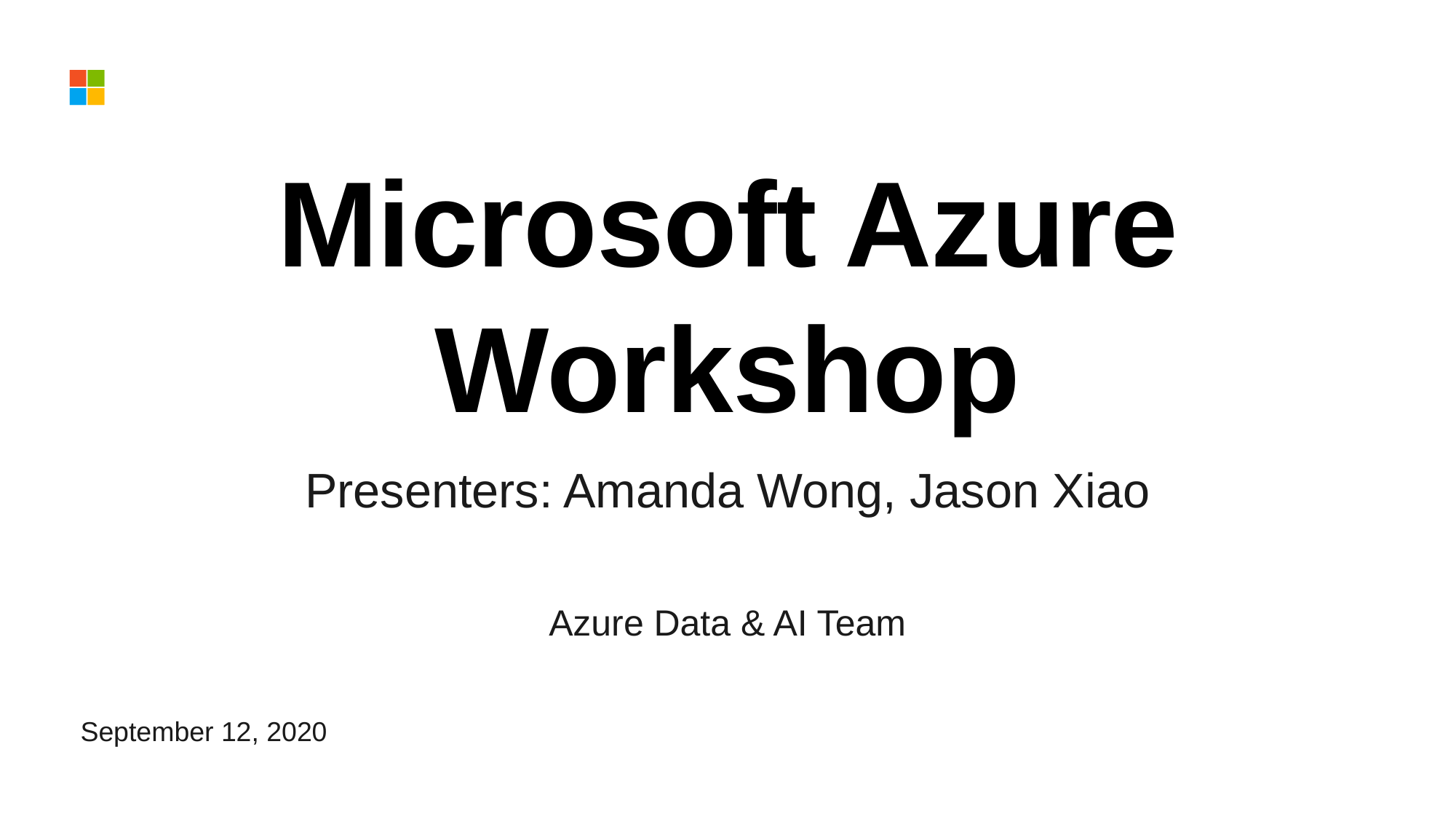

# Microsoft Azure Workshop
Presenters: Amanda Wong, Jason Xiao

Azure Data & AI Team
September 12, 2020